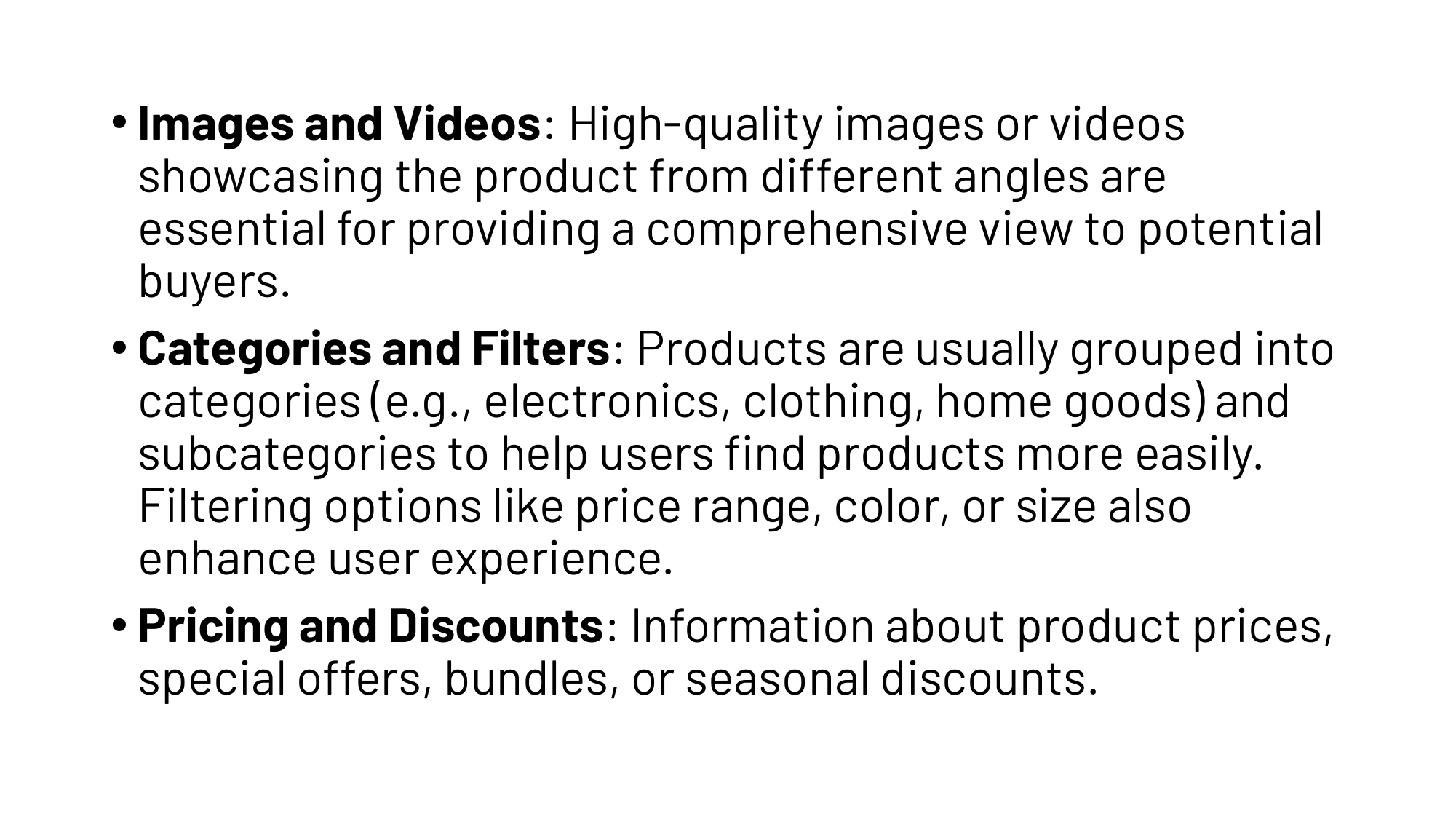

#
Images and Videos: High-quality images or videos showcasing the product from different angles are essential for providing a comprehensive view to potential buyers.
Categories and Filters: Products are usually grouped into categories (e.g., electronics, clothing, home goods) and subcategories to help users find products more easily. Filtering options like price range, color, or size also enhance user experience.
Pricing and Discounts: Information about product prices, special offers, bundles, or seasonal discounts.